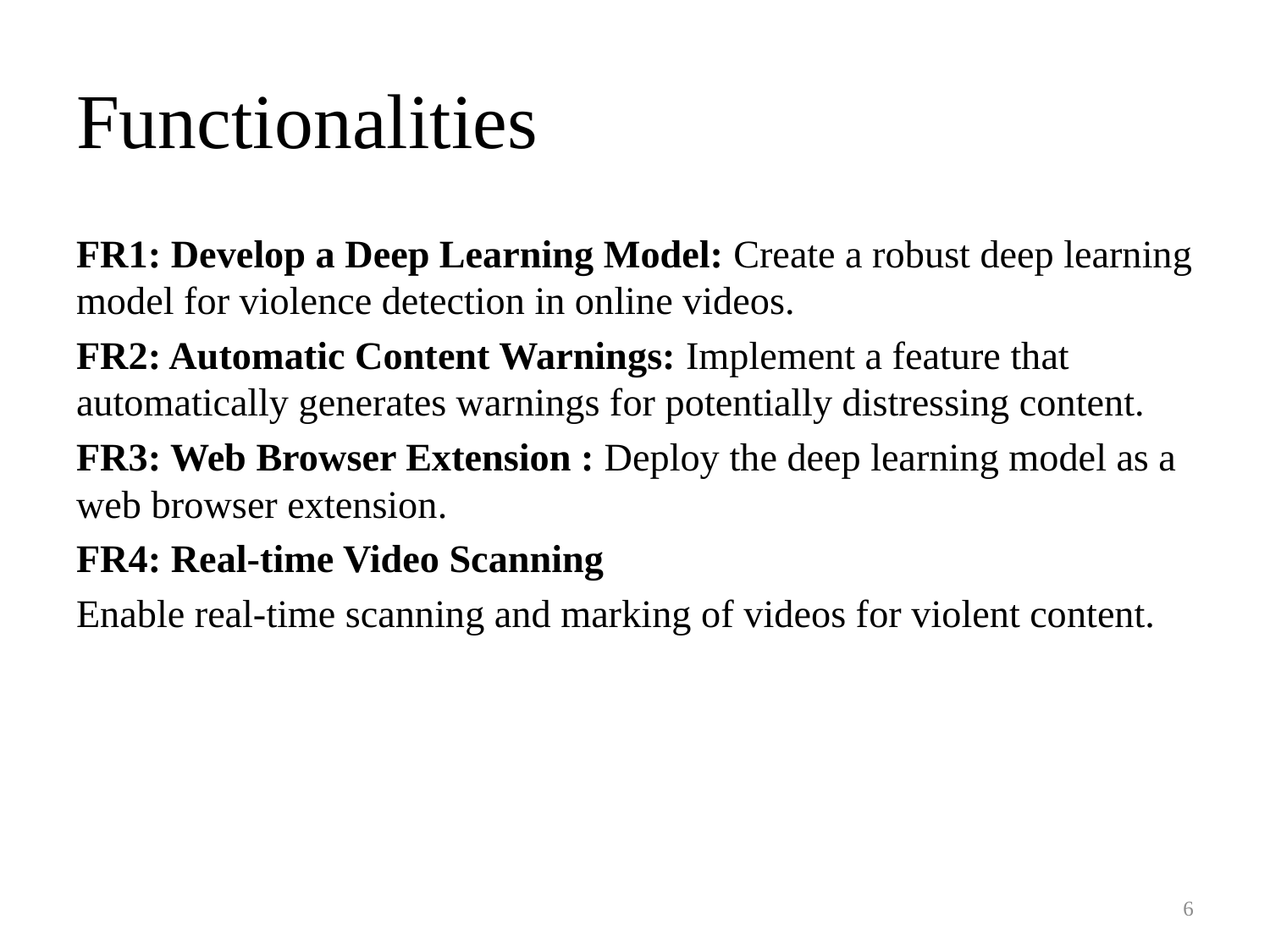

# Functionalities
FR1: Develop a Deep Learning Model: Create a robust deep learning model for violence detection in online videos.
FR2: Automatic Content Warnings: Implement a feature that automatically generates warnings for potentially distressing content.
FR3: Web Browser Extension : Deploy the deep learning model as a web browser extension.
FR4: Real-time Video Scanning
Enable real-time scanning and marking of videos for violent content.

6